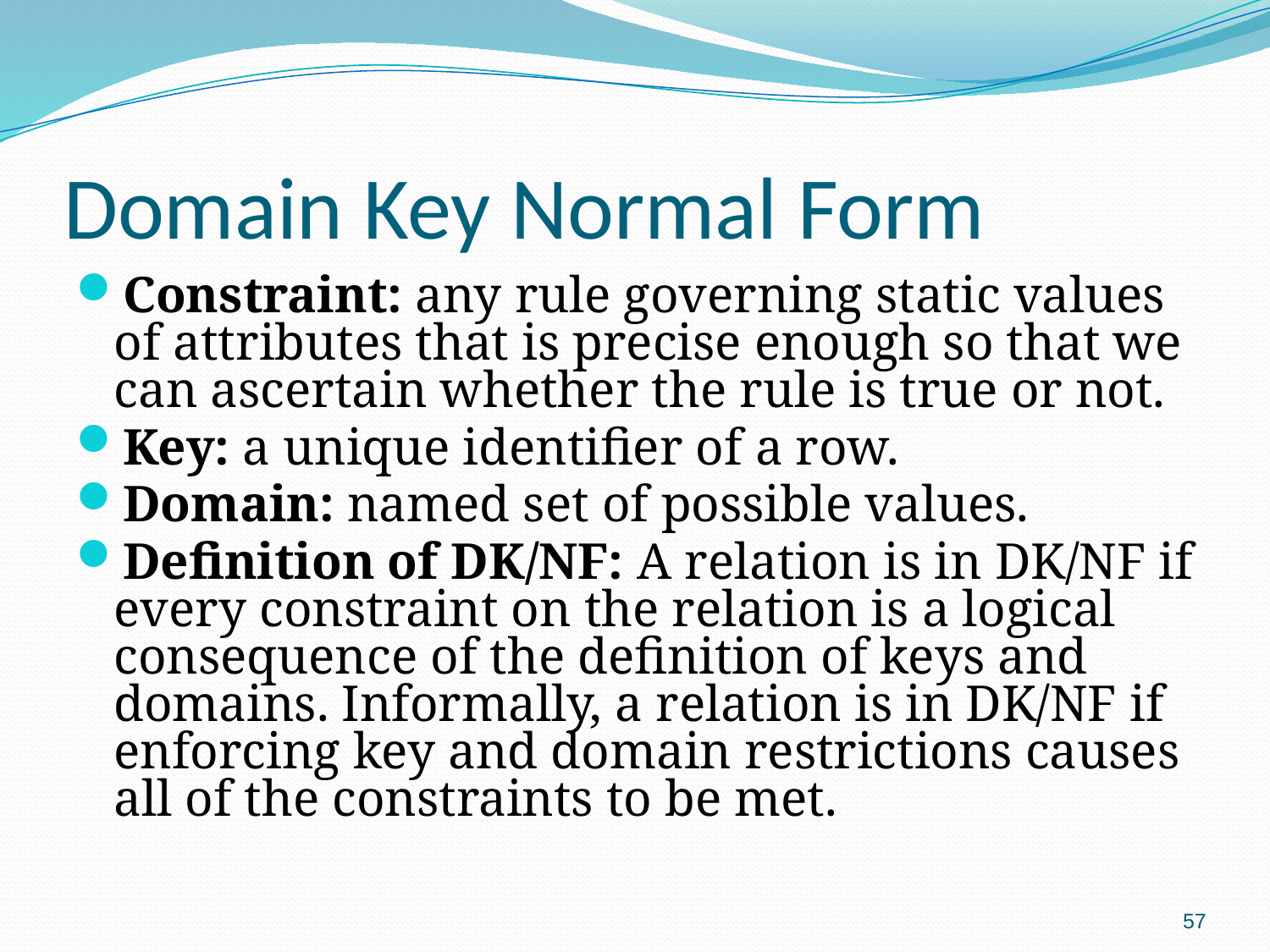

# Domain Key Normal Form
Constraint: any rule governing static values of attributes that is precise enough so that we can ascertain whether the rule is true or not.
Key: a unique identifier of a row.
Domain: named set of possible values.
Definition of DK/NF: A relation is in DK/NF if every constraint on the relation is a logical consequence of the definition of keys and domains. Informally, a relation is in DK/NF if enforcing key and domain restrictions causes all of the constraints to be met.
57